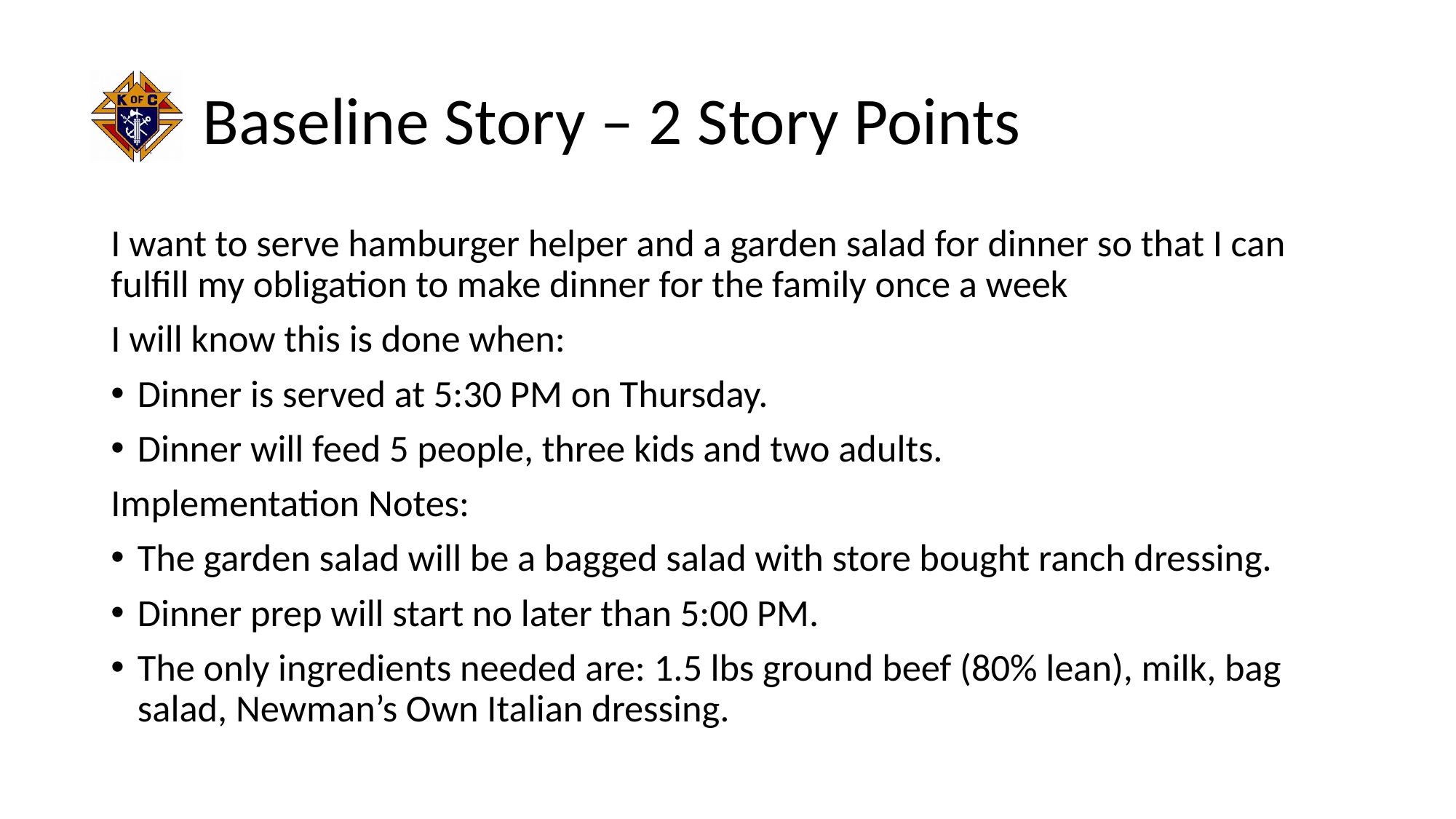

# Baseline Story – 2 Story Points
I want to serve hamburger helper and a garden salad for dinner so that I can fulfill my obligation to make dinner for the family once a week
I will know this is done when:
Dinner is served at 5:30 PM on Thursday.
Dinner will feed 5 people, three kids and two adults.
Implementation Notes:
The garden salad will be a bagged salad with store bought ranch dressing.
Dinner prep will start no later than 5:00 PM.
The only ingredients needed are: 1.5 lbs ground beef (80% lean), milk, bag salad, Newman’s Own Italian dressing.